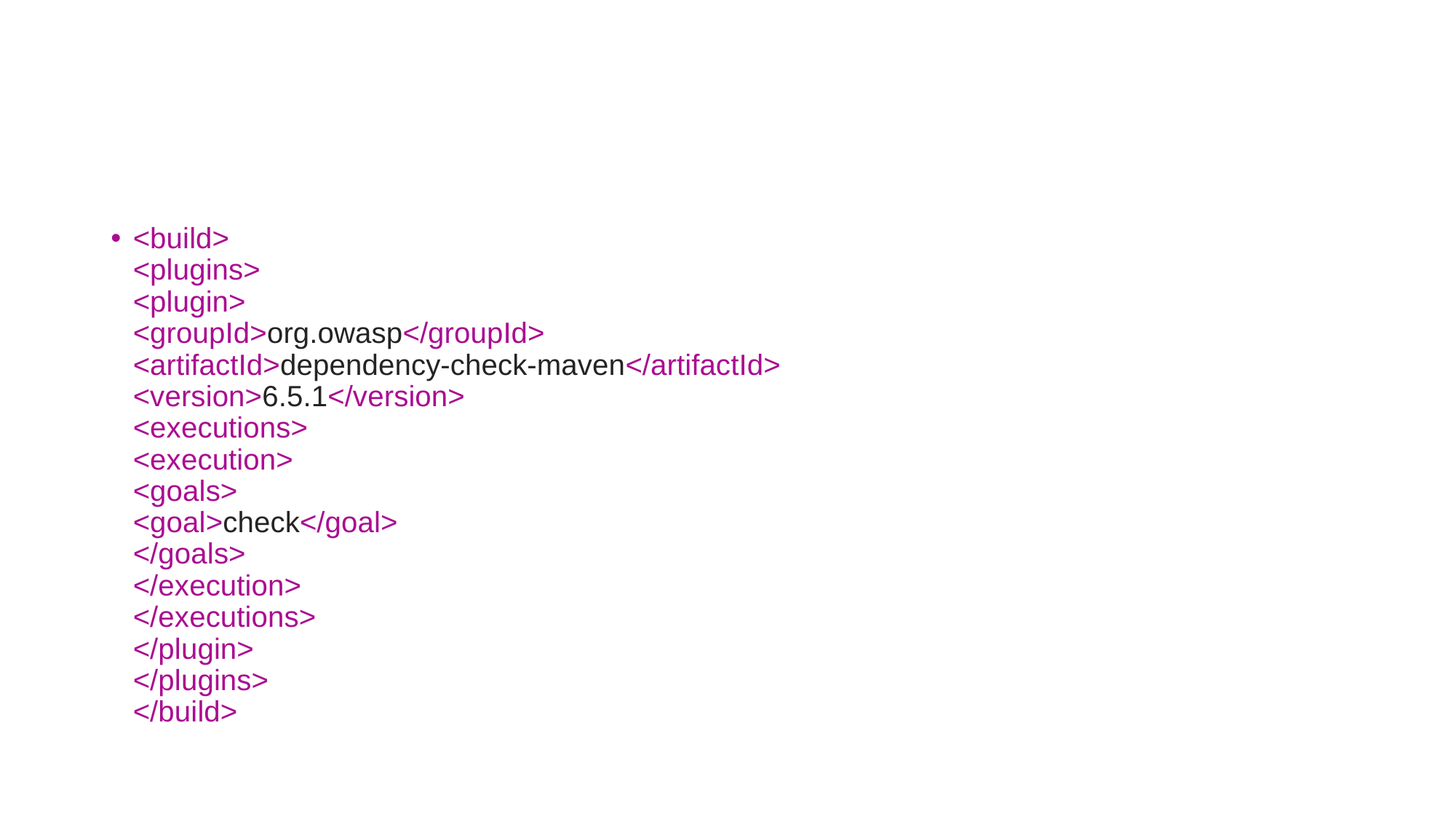

#
<build>
<plugins>
<plugin>
<groupId>org.owasp</groupId>
<artifactId>dependency-check-maven</artifactId>
<version>6.5.1</version>
<executions>
<execution>
<goals>
<goal>check</goal>
</goals>
</execution>
</executions>
</plugin>
</plugins>
</build>